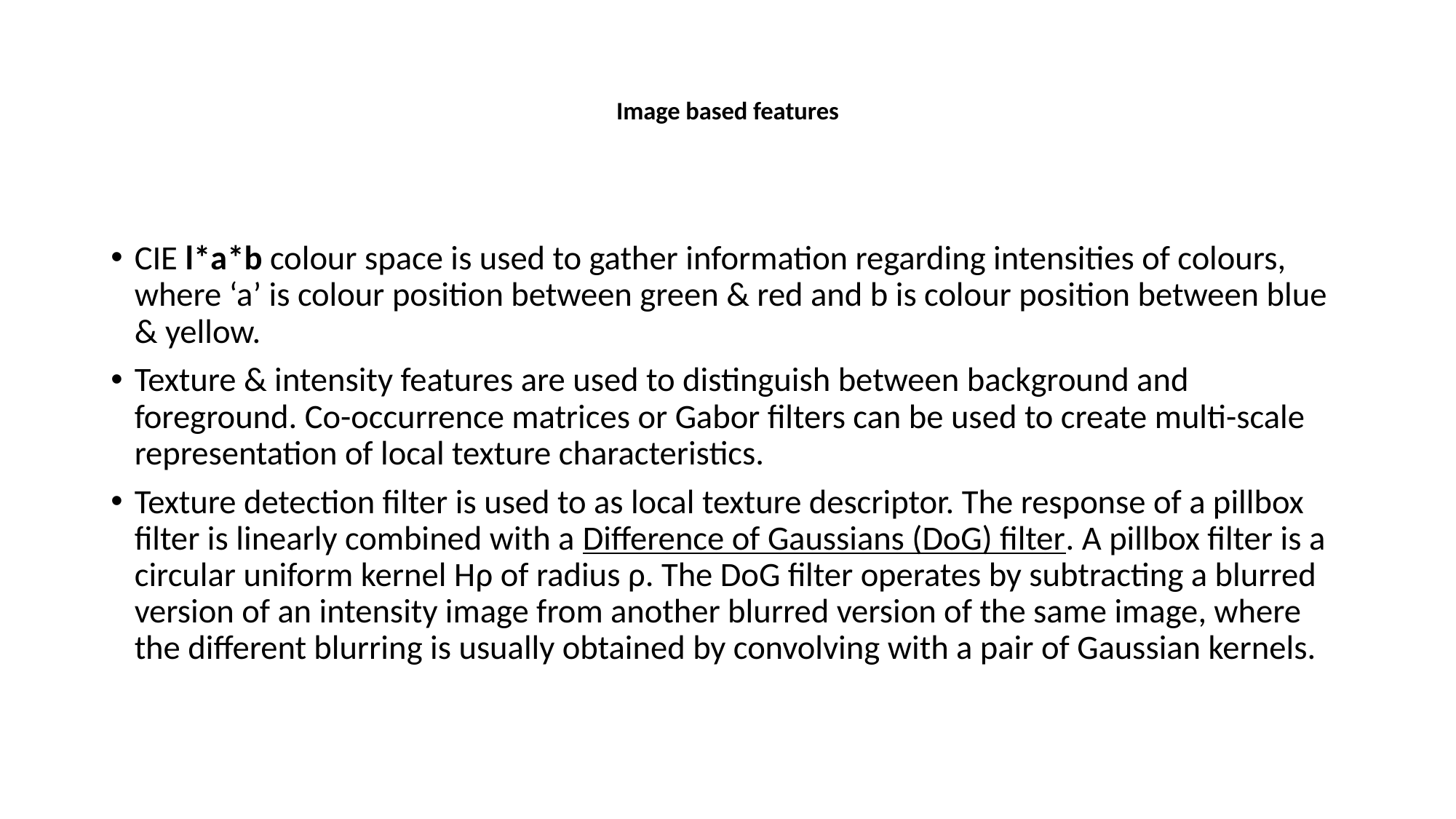

# Image based features

CIE l*a*b colour space is used to gather information regarding intensities of colours, where ‘a’ is colour position between green & red and b is colour position between blue & yellow.
Texture & intensity features are used to distinguish between background and foreground. Co-occurrence matrices or Gabor filters can be used to create multi-scale representation of local texture characteristics.
Texture detection filter is used to as local texture descriptor. The response of a pillbox filter is linearly combined with a Difference of Gaussians (DoG) filter. A pillbox filter is a circular uniform kernel Hρ of radius ρ. The DoG filter operates by subtracting a blurred version of an intensity image from another blurred version of the same image, where the different blurring is usually obtained by convolving with a pair of Gaussian kernels.